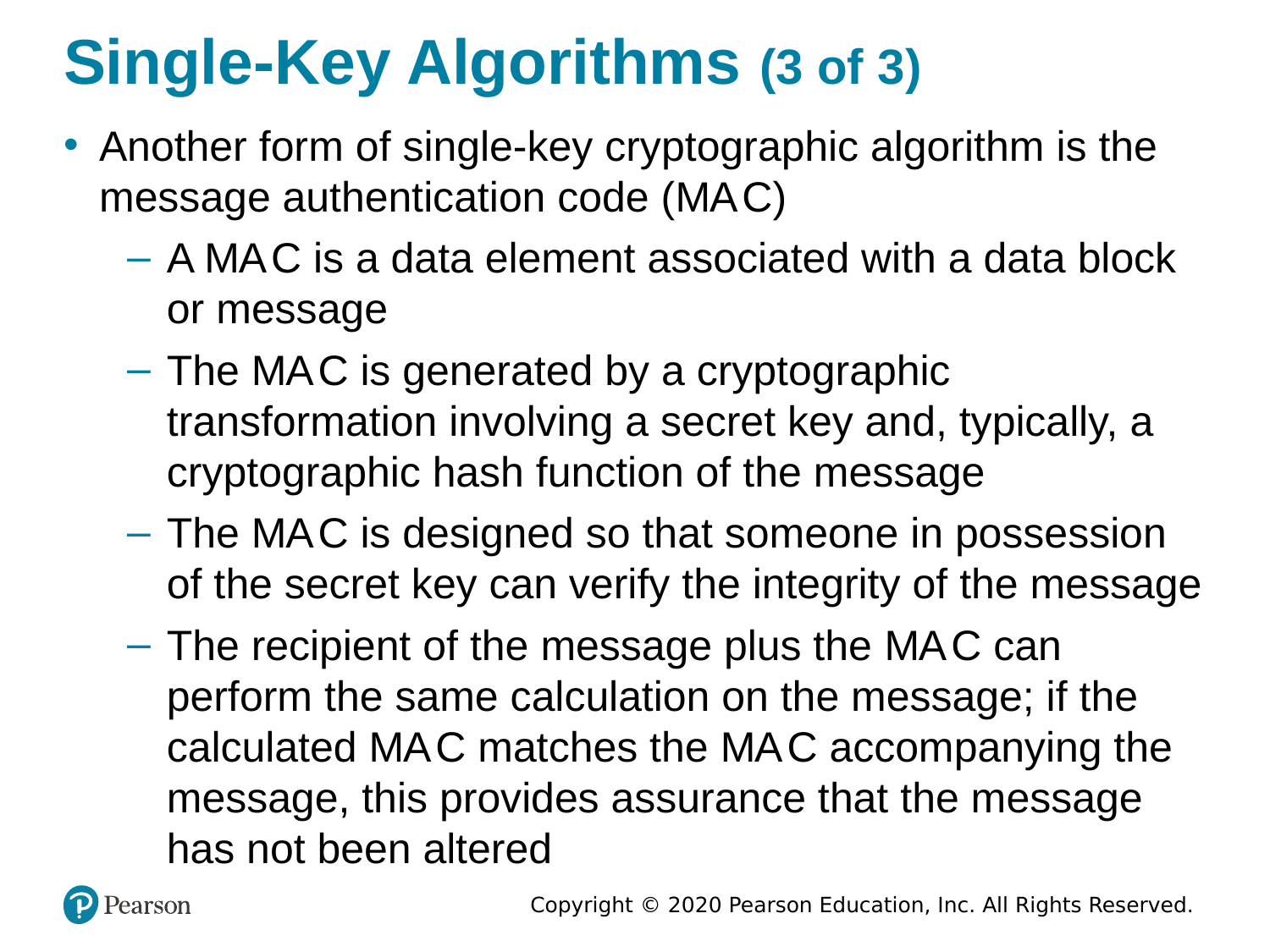

# Single-Key Algorithms (3 of 3)
Another form of single-key cryptographic algorithm is the message authentication code (M A C)
A M A C is a data element associated with a data block or message
The M A C is generated by a cryptographic transformation involving a secret key and, typically, a cryptographic hash function of the message
The M A C is designed so that someone in possession of the secret key can verify the integrity of the message
The recipient of the message plus the M A C can perform the same calculation on the message; if the calculated M A C matches the M A C accompanying the message, this provides assurance that the message has not been altered